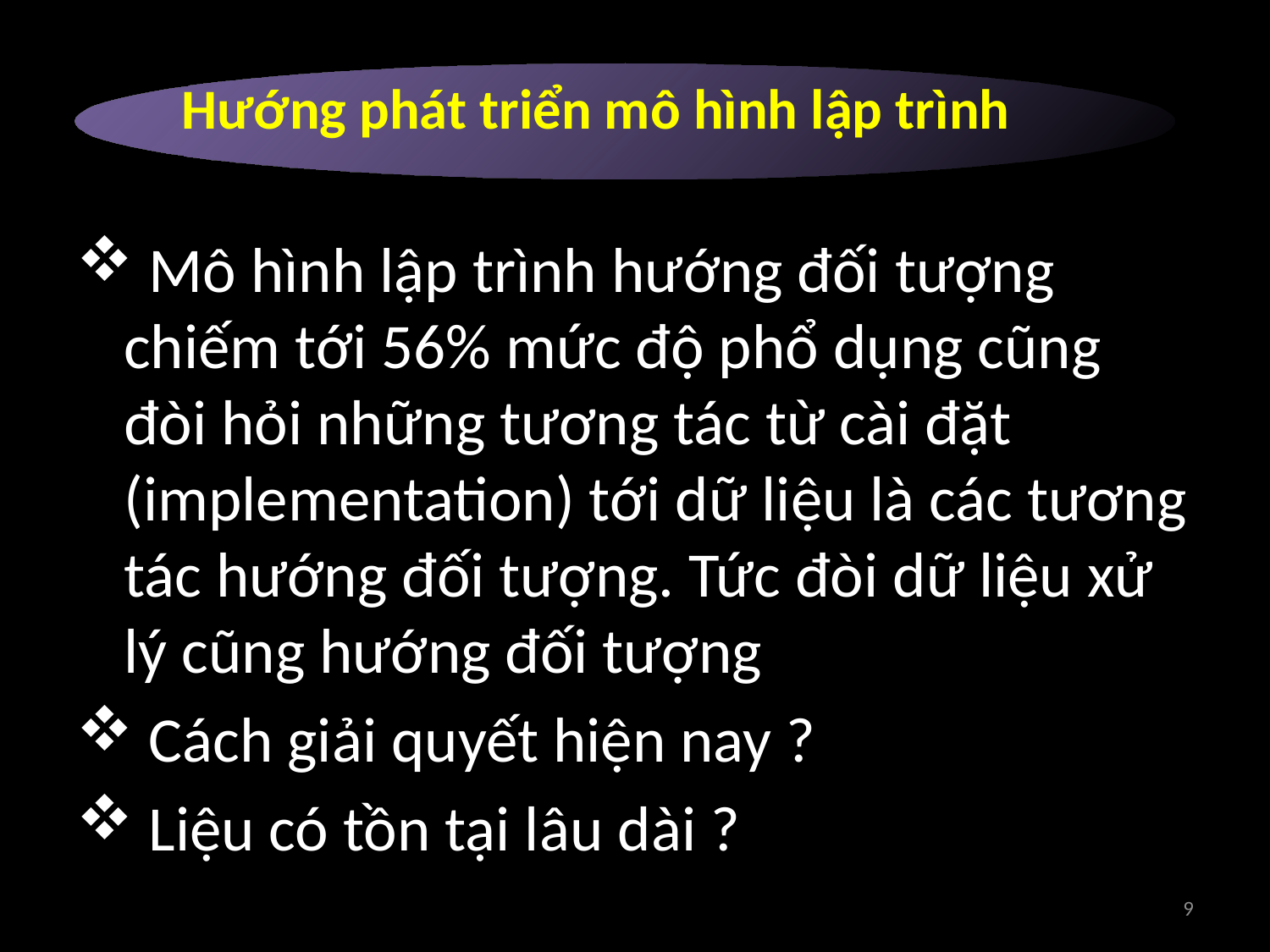

Hướng phát triển mô hình lập trình
 Mô hình lập trình hướng đối tượng chiếm tới 56% mức độ phổ dụng cũng đòi hỏi những tương tác từ cài đặt (implementation) tới dữ liệu là các tương tác hướng đối tượng. Tức đòi dữ liệu xử lý cũng hướng đối tượng
 Cách giải quyết hiện nay ?
 Liệu có tồn tại lâu dài ?
9